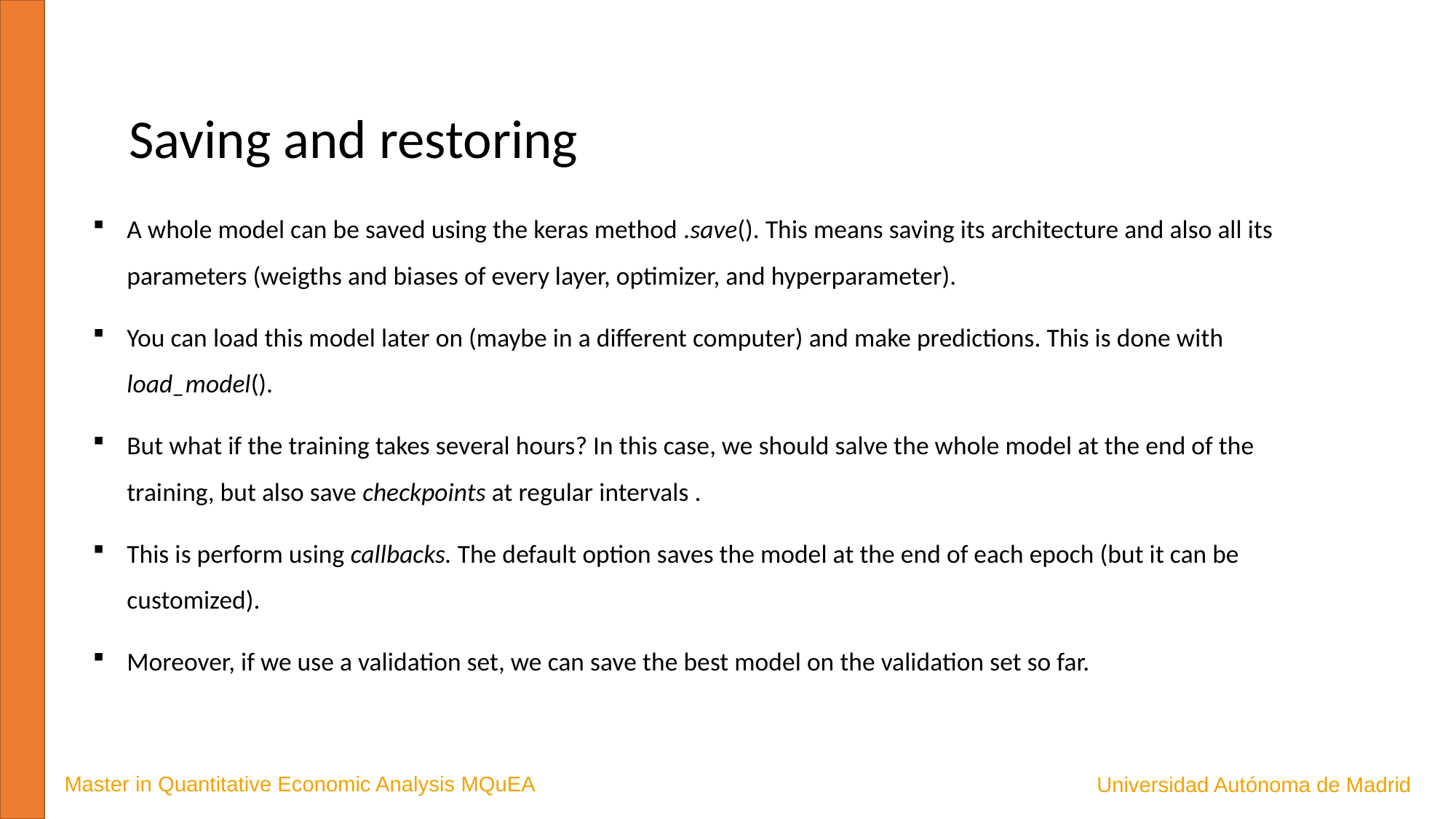

Saving and restoring
A whole model can be saved using the keras method .save(). This means saving its architecture and also all its parameters (weigths and biases of every layer, optimizer, and hyperparameter).
You can load this model later on (maybe in a different computer) and make predictions. This is done with load_model().
But what if the training takes several hours? In this case, we should salve the whole model at the end of the training, but also save checkpoints at regular intervals .
This is perform using callbacks. The default option saves the model at the end of each epoch (but it can be customized).
Moreover, if we use a validation set, we can save the best model on the validation set so far.

Master in Quantitative Economic Analysis MQuEA
Universidad Autónoma de Madrid